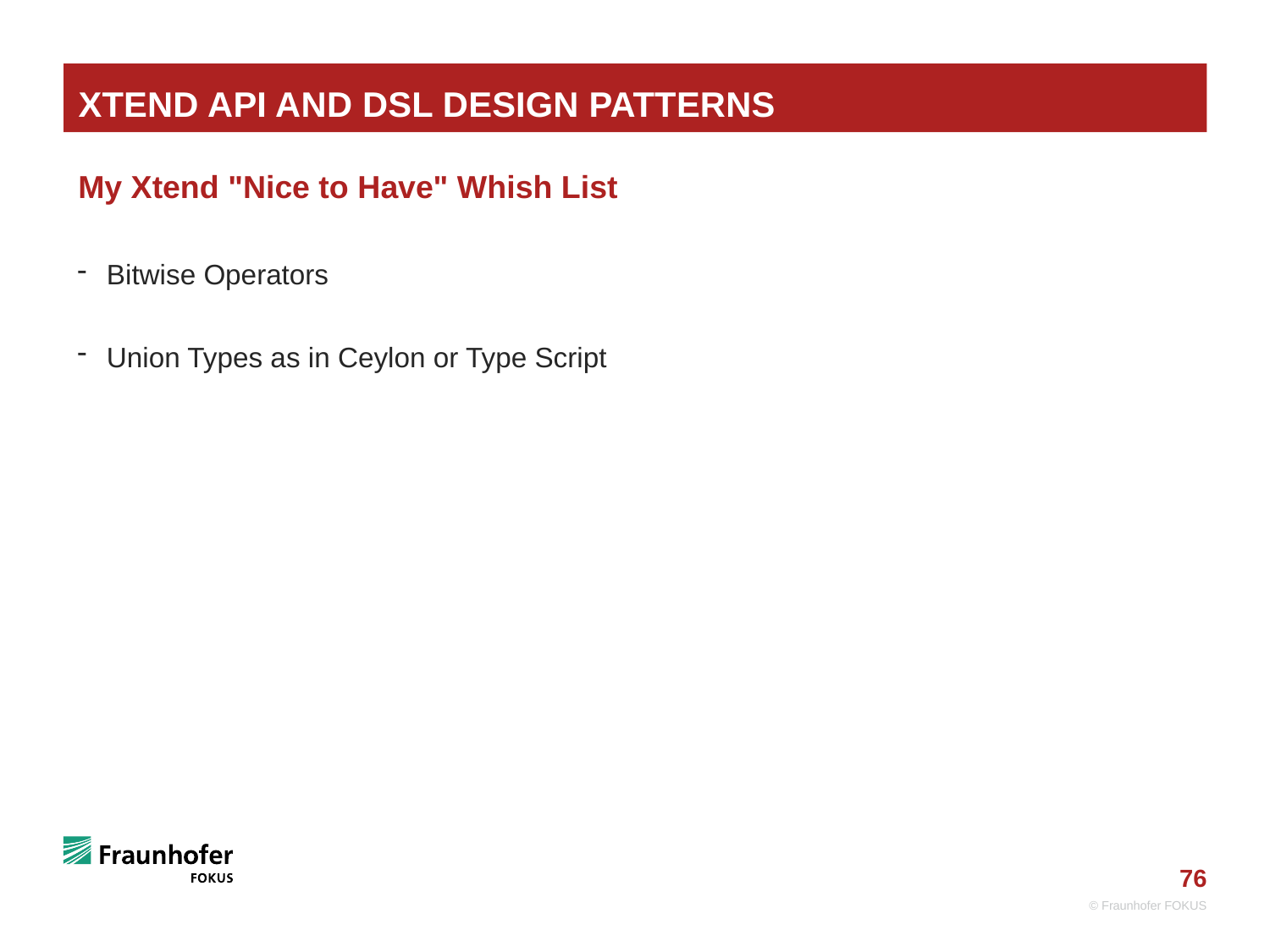

# Xtend API and DSL Design Patterns
My Xtend "Nice to Have" Whish List

Bitwise Operators

Union Types as in Ceylon or Type Script

© Fraunhofer FOKUS